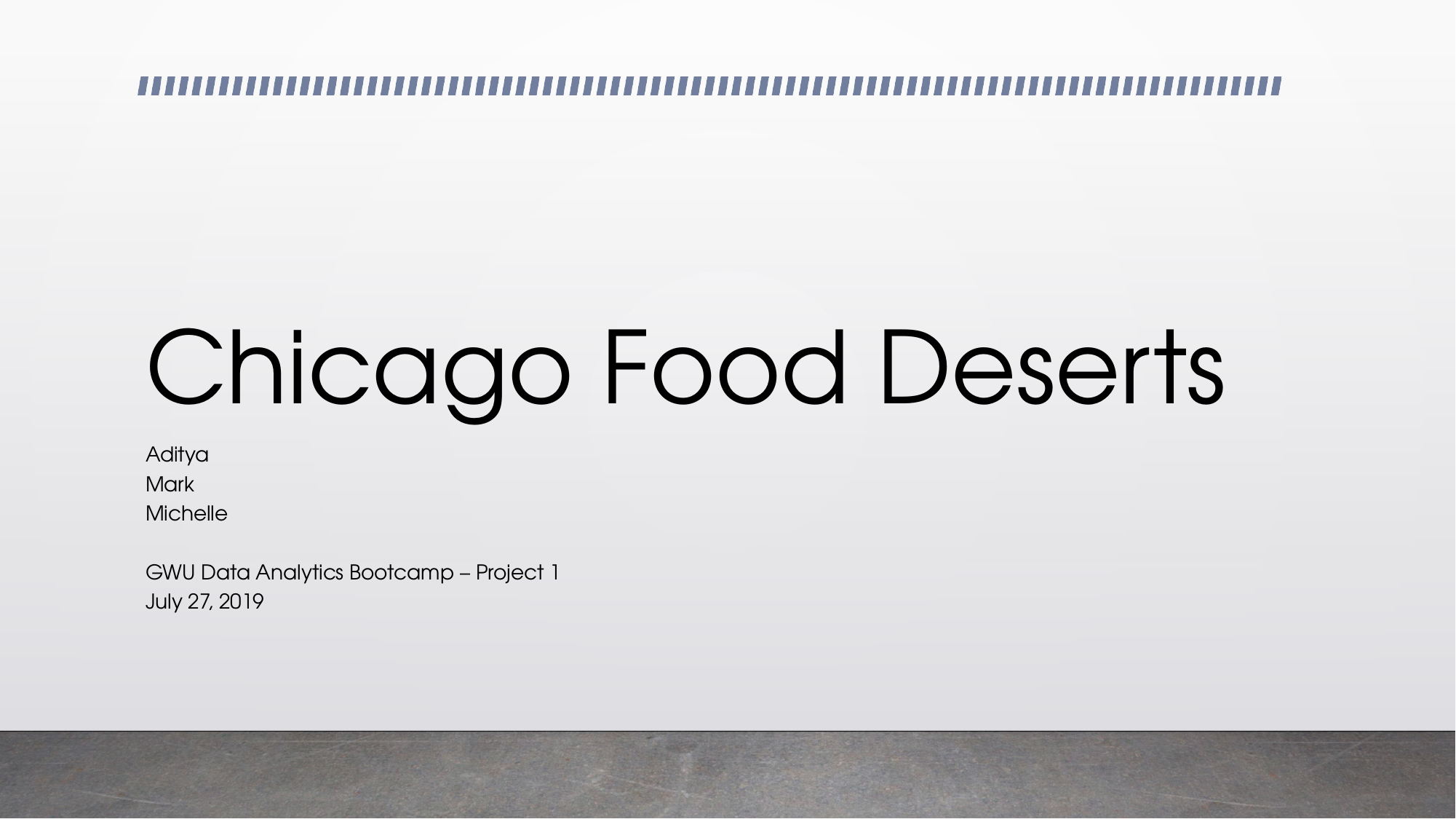

# Chicago Food Deserts
Aditya
Mark
Michelle

GWU Data Analytics Bootcamp – Project 1
July 27, 2019